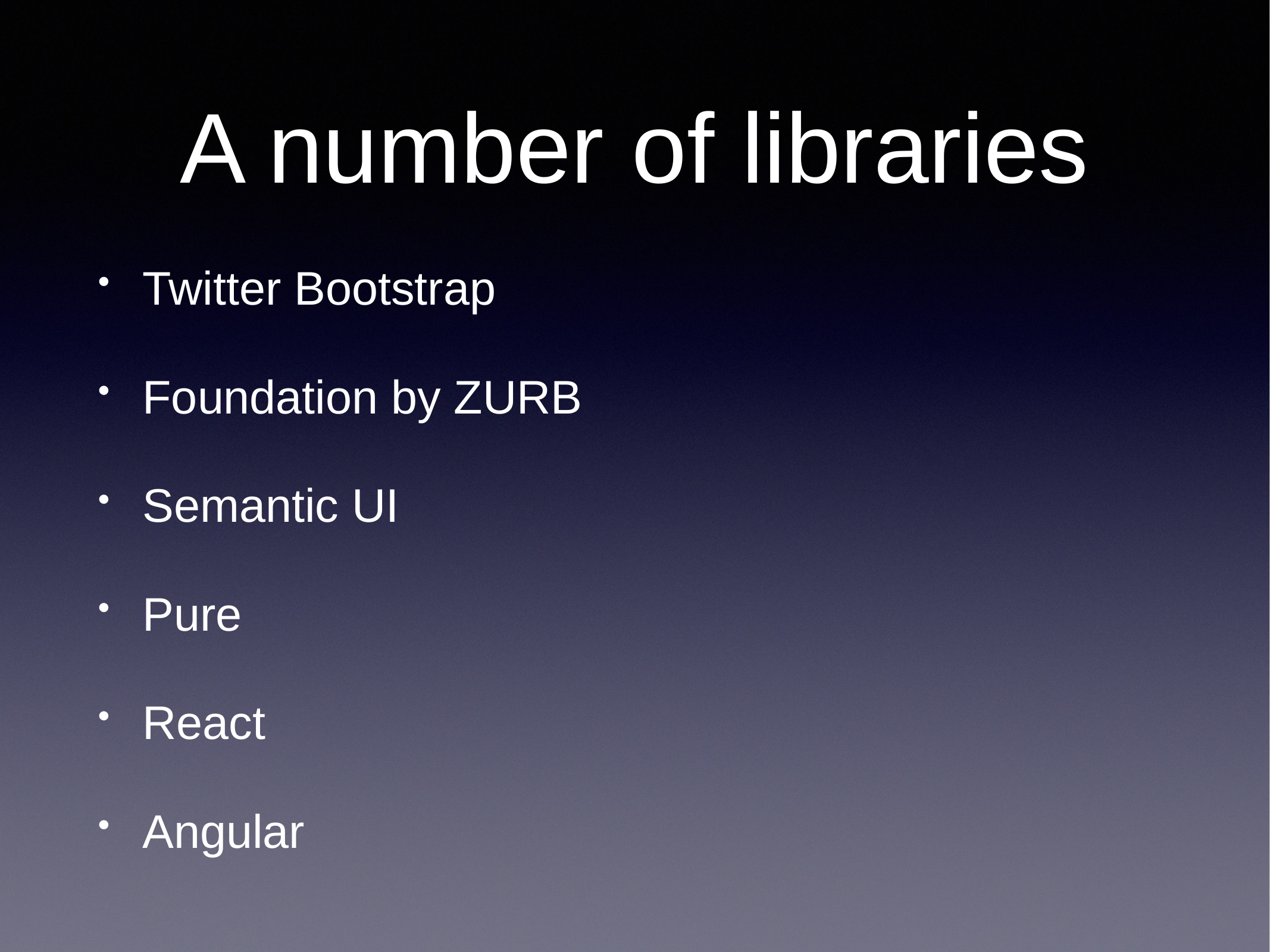

# A number of libraries
Twitter Bootstrap
Foundation by ZURB
Semantic UI
Pure
React
Angular